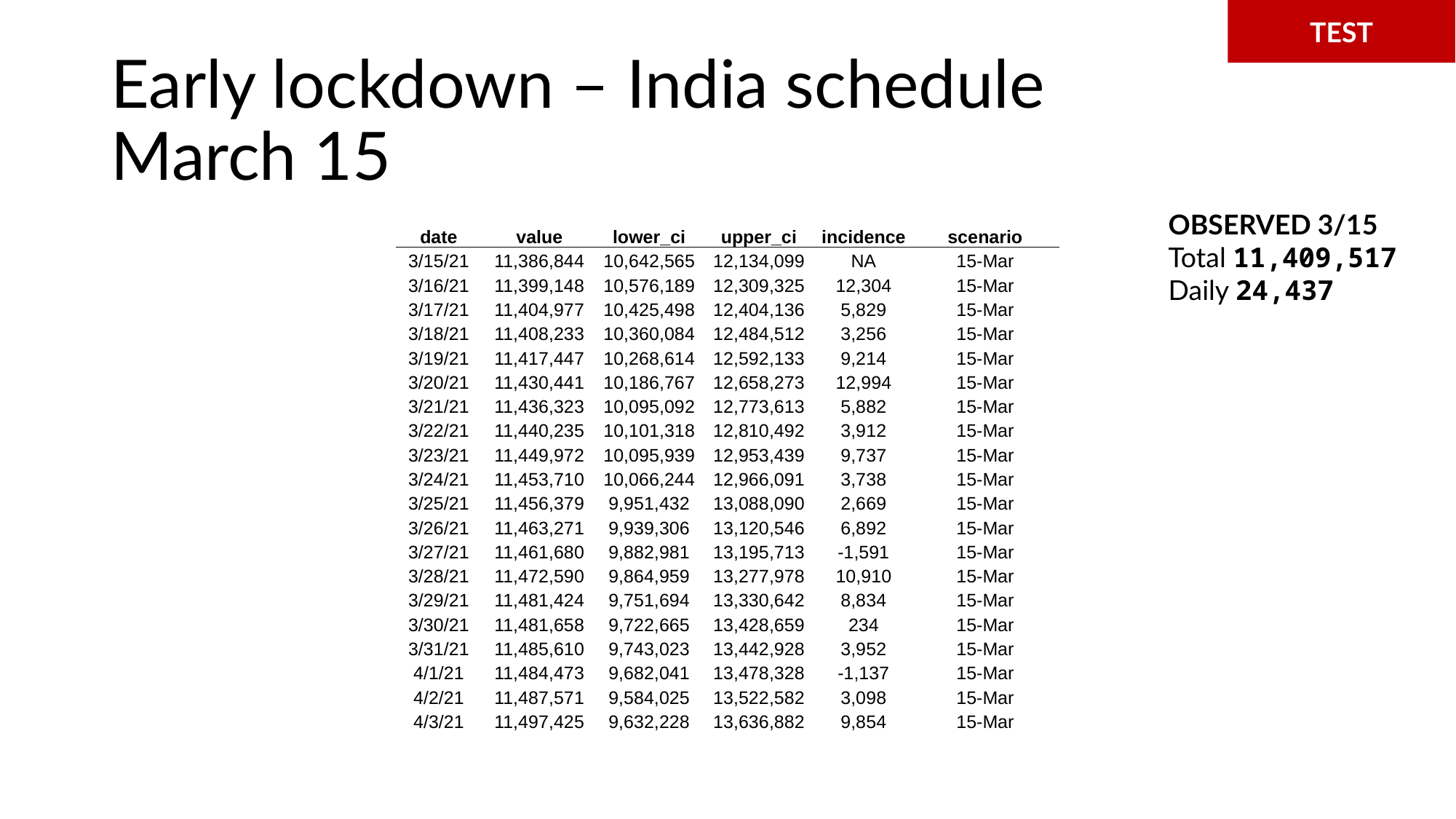

TEST
# Early lockdown – India schedule March 15
OBSERVED 3/15
Total 11,409,517
Daily 24,437
| date | value | lower\_ci | upper\_ci | incidence | scenario |
| --- | --- | --- | --- | --- | --- |
| 3/15/21 | 11,386,844 | 10,642,565 | 12,134,099 | NA | 15-Mar |
| 3/16/21 | 11,399,148 | 10,576,189 | 12,309,325 | 12,304 | 15-Mar |
| 3/17/21 | 11,404,977 | 10,425,498 | 12,404,136 | 5,829 | 15-Mar |
| 3/18/21 | 11,408,233 | 10,360,084 | 12,484,512 | 3,256 | 15-Mar |
| 3/19/21 | 11,417,447 | 10,268,614 | 12,592,133 | 9,214 | 15-Mar |
| 3/20/21 | 11,430,441 | 10,186,767 | 12,658,273 | 12,994 | 15-Mar |
| 3/21/21 | 11,436,323 | 10,095,092 | 12,773,613 | 5,882 | 15-Mar |
| 3/22/21 | 11,440,235 | 10,101,318 | 12,810,492 | 3,912 | 15-Mar |
| 3/23/21 | 11,449,972 | 10,095,939 | 12,953,439 | 9,737 | 15-Mar |
| 3/24/21 | 11,453,710 | 10,066,244 | 12,966,091 | 3,738 | 15-Mar |
| 3/25/21 | 11,456,379 | 9,951,432 | 13,088,090 | 2,669 | 15-Mar |
| 3/26/21 | 11,463,271 | 9,939,306 | 13,120,546 | 6,892 | 15-Mar |
| 3/27/21 | 11,461,680 | 9,882,981 | 13,195,713 | -1,591 | 15-Mar |
| 3/28/21 | 11,472,590 | 9,864,959 | 13,277,978 | 10,910 | 15-Mar |
| 3/29/21 | 11,481,424 | 9,751,694 | 13,330,642 | 8,834 | 15-Mar |
| 3/30/21 | 11,481,658 | 9,722,665 | 13,428,659 | 234 | 15-Mar |
| 3/31/21 | 11,485,610 | 9,743,023 | 13,442,928 | 3,952 | 15-Mar |
| 4/1/21 | 11,484,473 | 9,682,041 | 13,478,328 | -1,137 | 15-Mar |
| 4/2/21 | 11,487,571 | 9,584,025 | 13,522,582 | 3,098 | 15-Mar |
| 4/3/21 | 11,497,425 | 9,632,228 | 13,636,882 | 9,854 | 15-Mar |